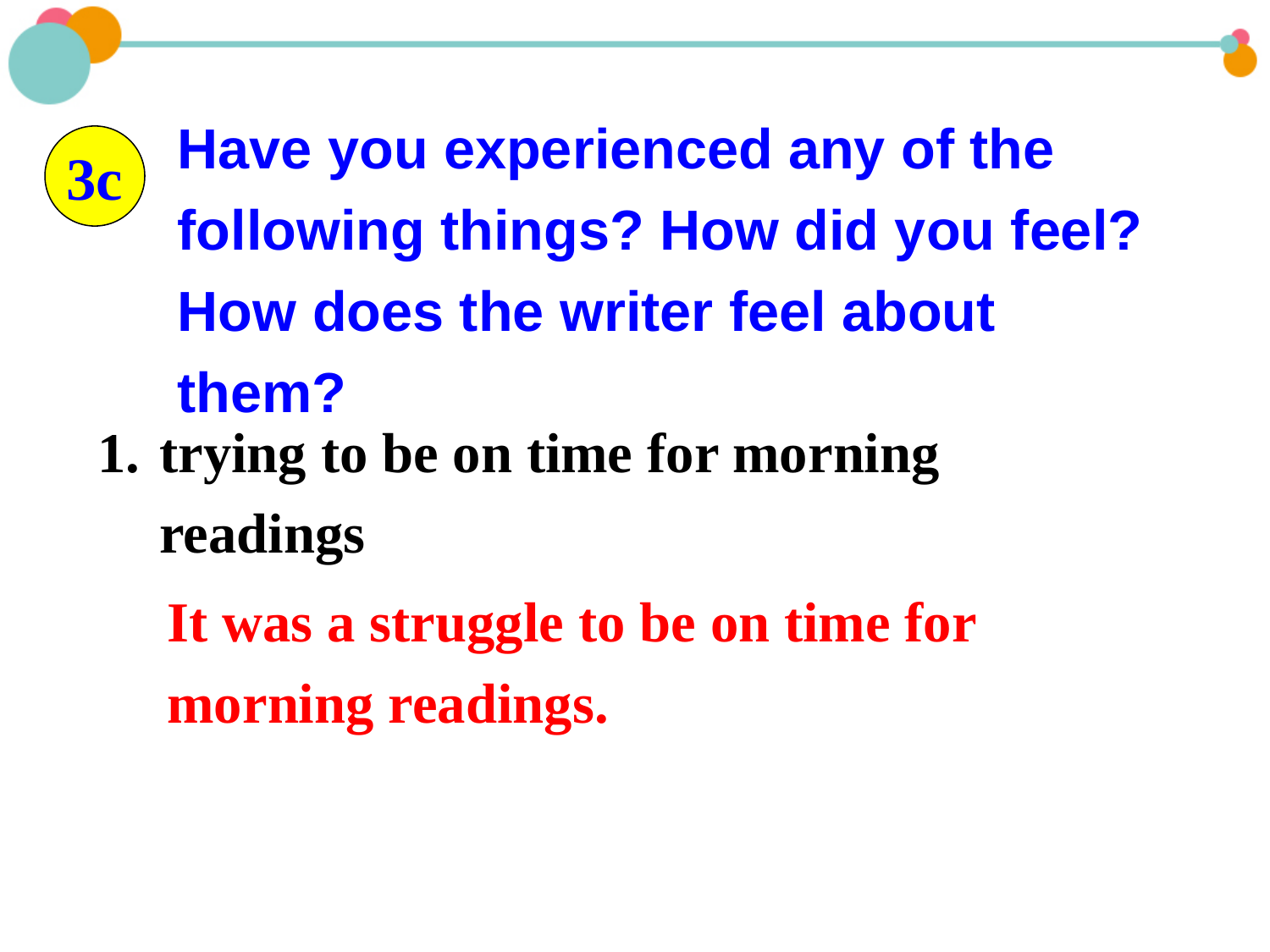

Have you experienced any of the following things? How did you feel? How does the writer feel about them?
3c
trying to be on time for morning readings
It was a struggle to be on time for morning readings.